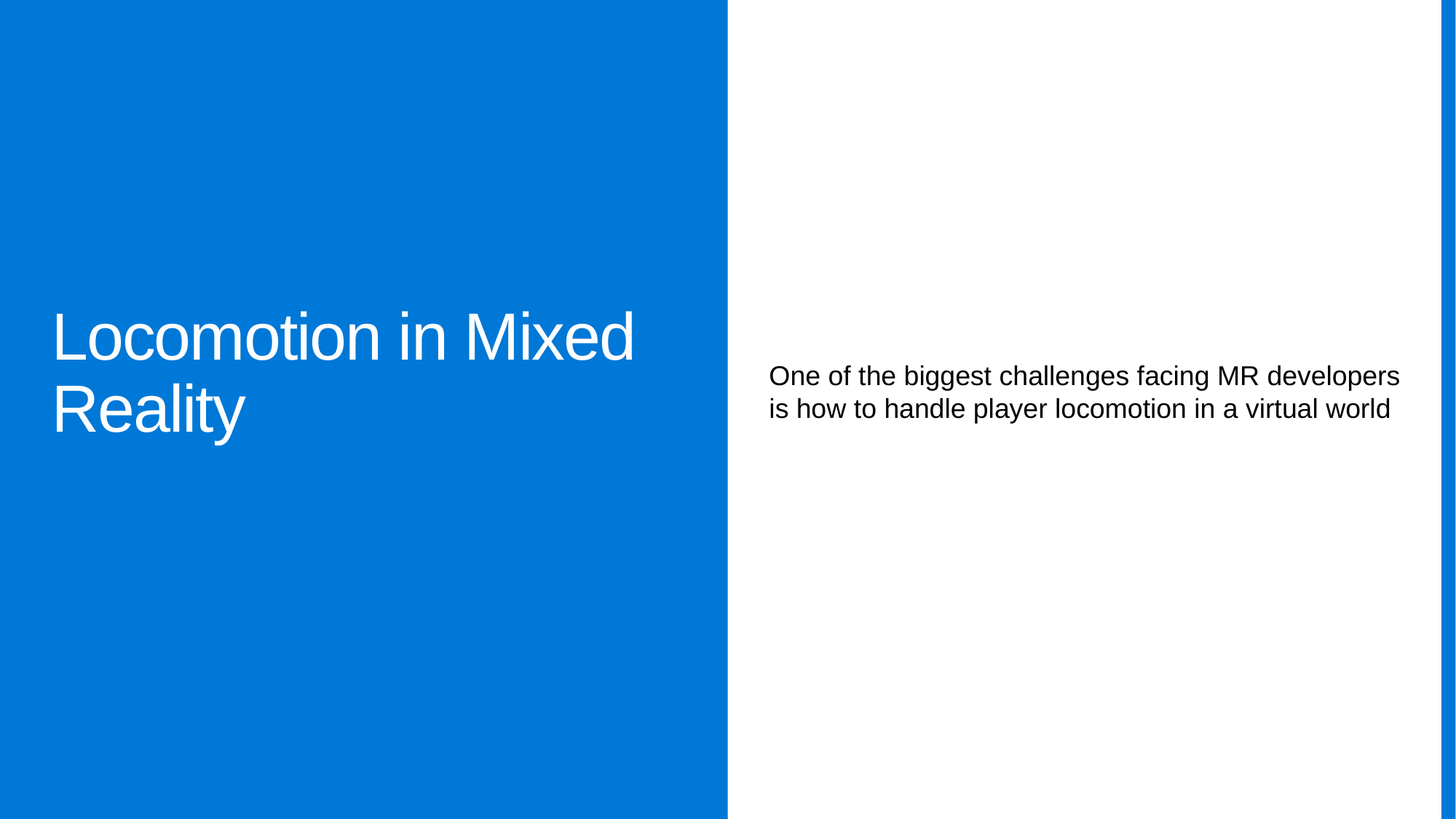

# Locomotion in Mixed Reality
One of the biggest challenges facing MR developers is how to handle player locomotion in a virtual world